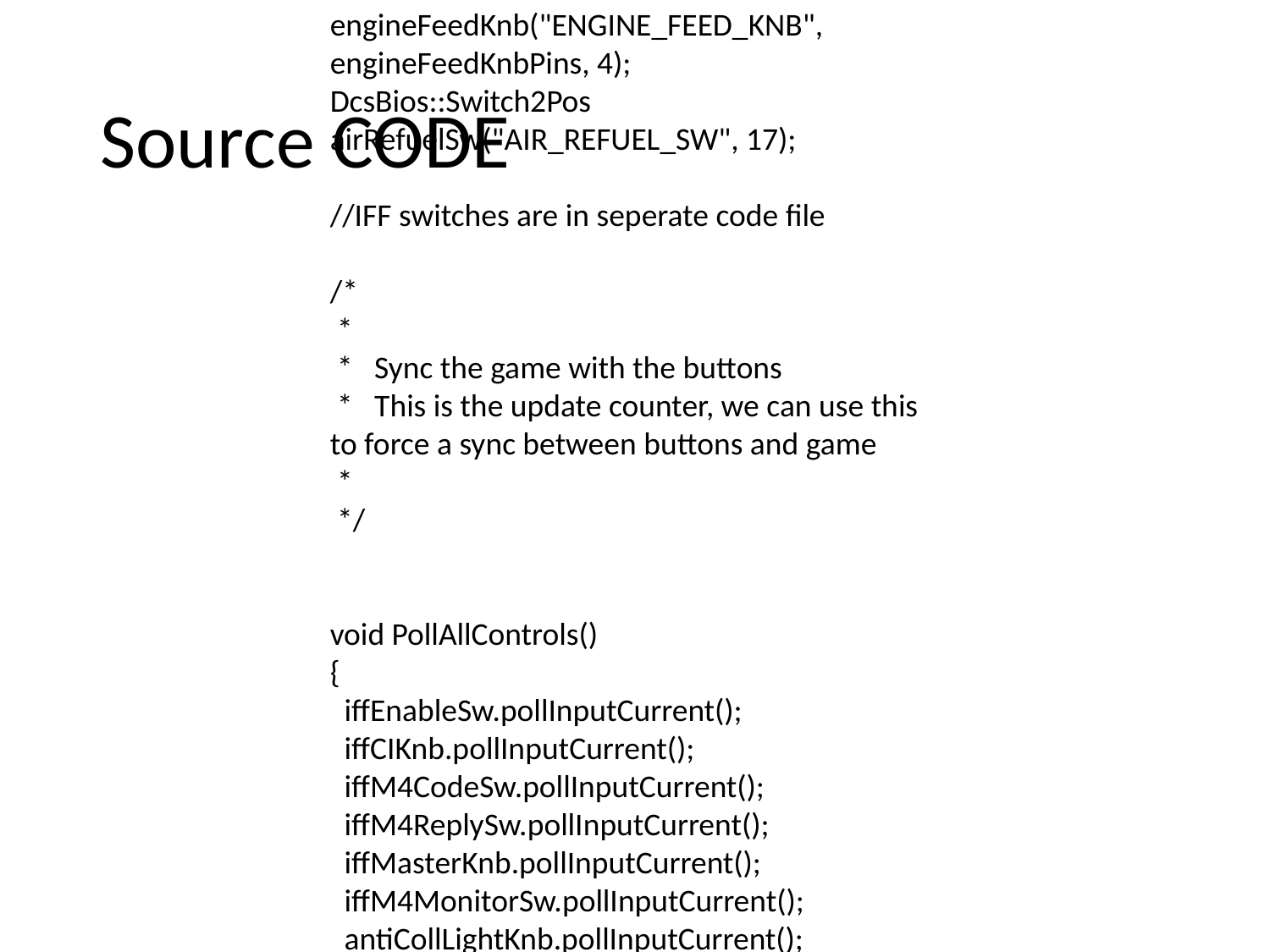

/*
 EnginePanels
 */
#define DCSBIOS_IRQ_SERIAL
#include <Servo.h>

#include "DcsBios.h"

// PUT commands from library
//file:///C:/Users/chris/Saved%20Games/DCS/Scripts/DCS-BIOS/doc/control-reference.html
//

unsigned int lastUpdateCounter_ = 0;
unsigned int priorUpdateCounter_ = 0;
bool lightsOut_ = false;

/*
 *
 *   Define All the buttons here
 *
 *
 */

//IFF PAnel Panel
DcsBios::Switch3Pos iffEnableSw("IFF_ENABLE_SW", A3, A4);
DcsBios::Switch2Pos iffCIKnb("IFF_C_I_KNB", 14);
DcsBios::Switch3Pos iffM4CodeSw("IFF_M4_CODE_SW", 16, 15);
DcsBios::Switch3Pos iffM4ReplySw("IFF_M4_REPLY_SW", 18, 19);
const byte iffMasterKnbPins[5] = {3,4,5,6,7};
DcsBios::SwitchMultiPos iffMasterKnb("IFF_MASTER_KNB", iffMasterKnbPins, 5);
DcsBios::Switch2Pos iffM4MonitorSw("IFF_M4_MONITOR_SW", A2);

//Exterior lights
const byte antiCollLightKnbPins[8] = {38, 39, 40, 41, 42, 43, 44, 45};
DcsBios::SwitchMultiPos antiCollLightKnb("ANTI_COLL_LIGHT_KNB", antiCollLightKnbPins, 8);
DcsBios::Switch2Pos posFlashLightSw("POS_FLASH_LIGHT_SW", 51);
DcsBios::Switch3Pos posWingTailLightSw("POS_WING_TAIL_LIGHT_SW", 53, 52);
DcsBios::Switch3Pos posFuselageLightSw("POS_FUSELAGE_LIGHT_SW", 20, 21);
const byte masterLightSwPins[5] = {46, 47, 48, 49, 50};
DcsBios::SwitchMultiPos masterLightSw("MASTER_LIGHT_SW", masterLightSwPins, 5);
DcsBios::Potentiometer airRefuelLightKnb("AIR_REFUEL_LIGHT_KNB", A0);
DcsBios::Potentiometer formLightKnb("FORM_LIGHT_KNB", A1);

//Fuel
DcsBios::Switch2Pos fuelMasterCv("FUEL_MASTER_CV", 8);
DcsBios::Switch2Pos fuelMasterSw("FUEL_MASTER_SW", 8);
DcsBios::Switch2Pos tankIntertingSw("TANK_INTERTING_SW", 9);
const byte engineFeedKnbPins[4] = {10, 11, 12, 13};
DcsBios::SwitchMultiPos engineFeedKnb("ENGINE_FEED_KNB", engineFeedKnbPins, 4);
DcsBios::Switch2Pos airRefuelSw("AIR_REFUEL_SW", 17);

//IFF switches are in seperate code file

/*
 *
 *   Sync the game with the buttons
 *   This is the update counter, we can use this to force a sync between buttons and game
 *
 */

void PollAllControls()
{
  iffEnableSw.pollInputCurrent();
  iffCIKnb.pollInputCurrent();
  iffM4CodeSw.pollInputCurrent();
  iffM4ReplySw.pollInputCurrent();
  iffMasterKnb.pollInputCurrent();
  iffM4MonitorSw.pollInputCurrent();
  antiCollLightKnb.pollInputCurrent();
  posFlashLightSw.pollInputCurrent();
  posWingTailLightSw.pollInputCurrent();
  posFuselageLightSw.pollInputCurrent();
  masterLightSw.pollInputCurrent();
  airRefuelLightKnb.pollInputCurrent();
  formLightKnb.pollInputCurrent();
  fuelMasterCv.pollInputCurrent();
  fuelMasterSw.pollInputCurrent();
  tankIntertingSw.pollInputCurrent();
  engineFeedKnb.pollInputCurrent();
  airRefuelSw.pollInputCurrent();

}

//Function that gets call over and over
void onUpdateCounterChange(unsigned int newValue)
{
    if (newValue%25 == 0)
    {
        PollAllControls();
    }
    if (newValue%10 == 0) //read the IFF switches
    {
        checkIFFSwitches();
    }

    lastUpdateCounter_ = newValue;
}
DcsBios::IntegerBuffer UpdateCounterBuffer(0xfffe, 0x00ff, 0, onUpdateCounterChange);

/*
 *
 * In here you can force all your displays to off
 *
 */
void timeoutlightsOff( )
{
       backlightOFF();
       //Turn off all the leds
       //digitalWrite(3, LOW); //lightFlcsRly
}
void timeoutlightsOn( )
{
    resetIFF();
}

/*
 *
 *   MAIN FUNCTIONS
 *
 */

//
//  Main Functions
//
void setup()
{

  DcsBios::setup();
  initBackLight();
  initIFFSwitches();

  PollAllControls(); //sync the buttons at start

}

void loop() {
  DcsBios::loop();
  checkBackLightTimer();
  //This code checks eveyr 10 seconds to see if DCS is still locked and turns off the LEDS

}
# Source CODE